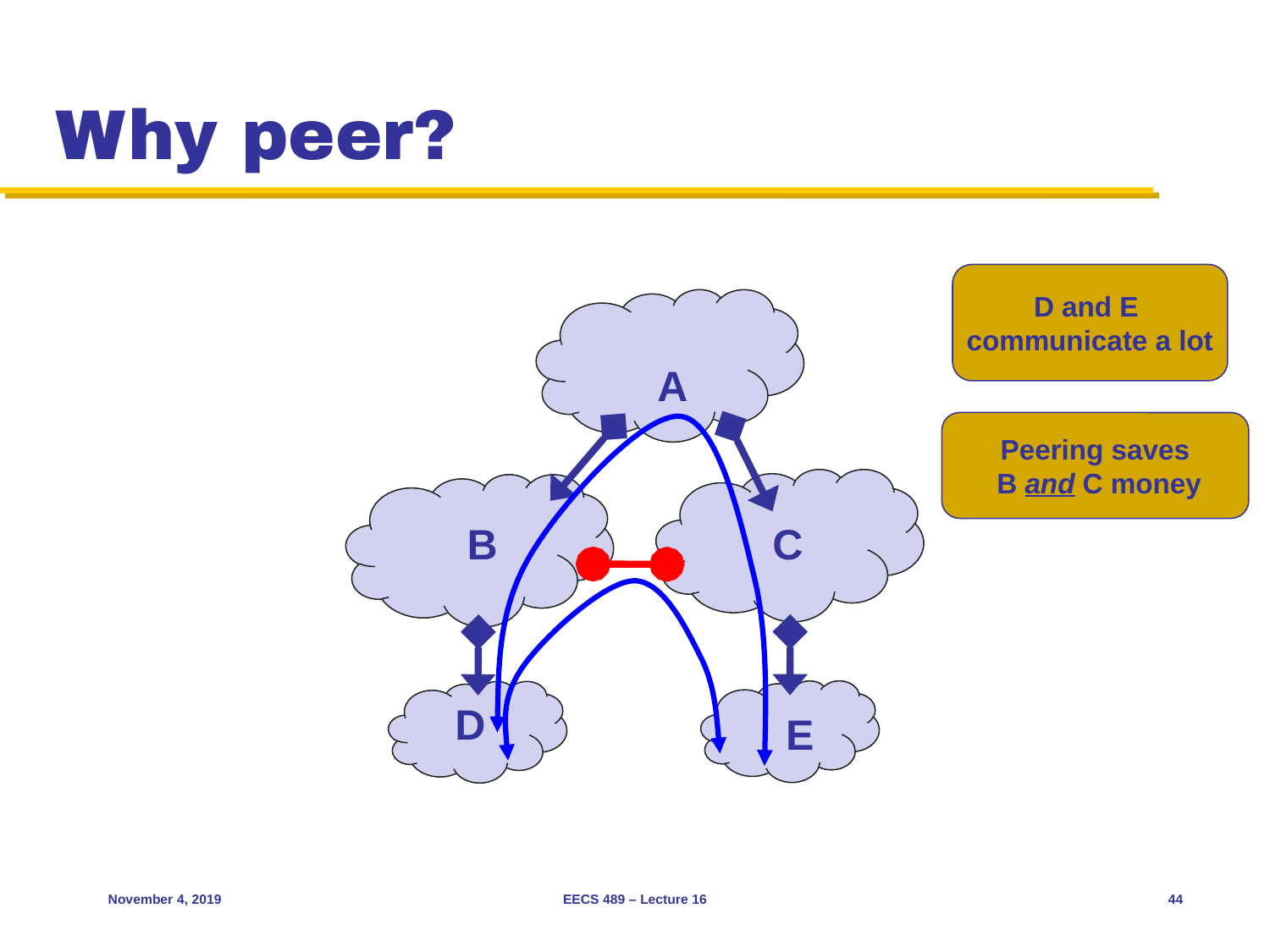

# Why peer?
D and E
communicate a lot

A
Peering saves
 B and C money

B
C

D
E
November 4, 2019
EECS 489 – Lecture 16
44